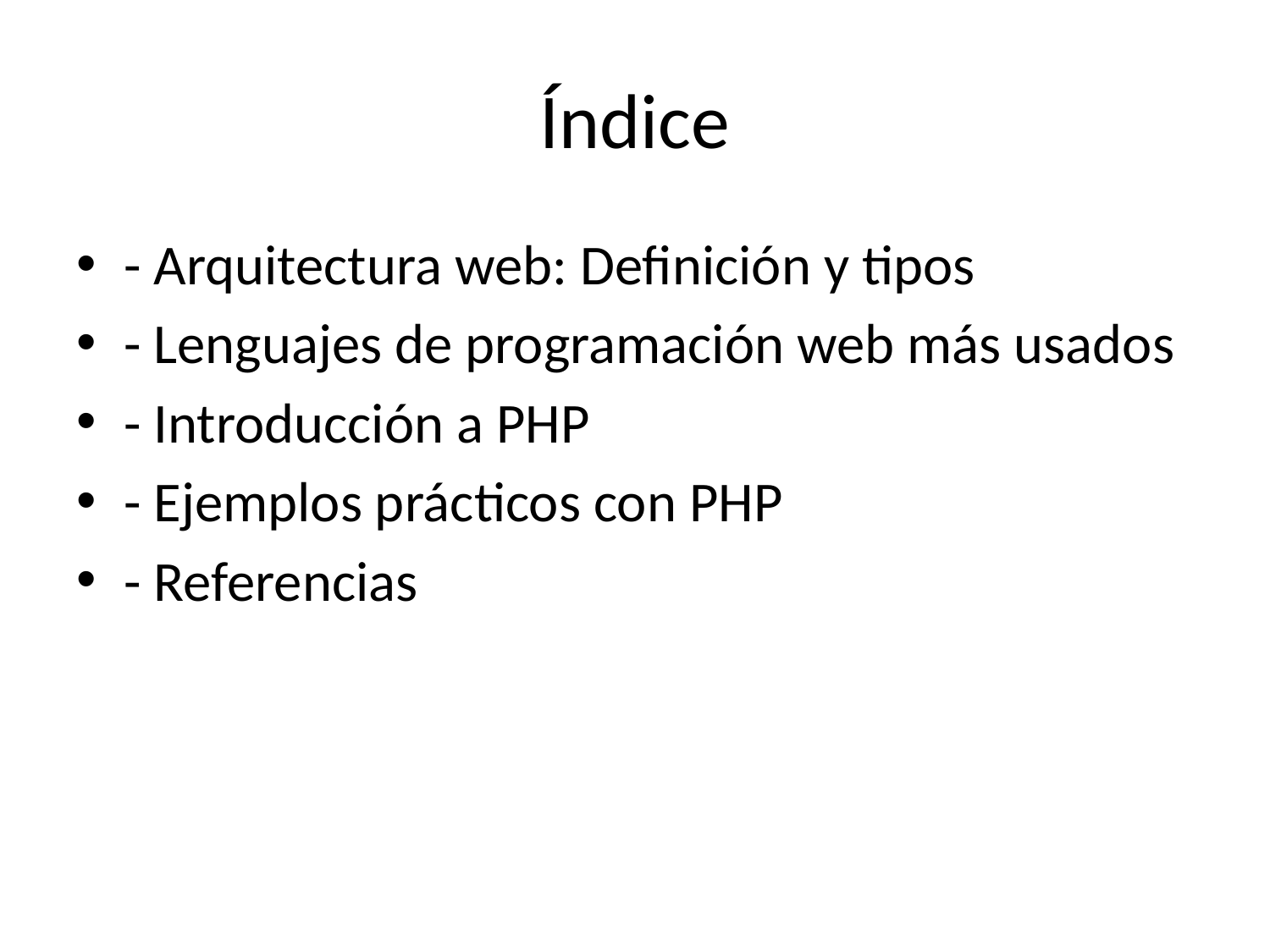

# Índice
- Arquitectura web: Definición y tipos
- Lenguajes de programación web más usados
- Introducción a PHP
- Ejemplos prácticos con PHP
- Referencias